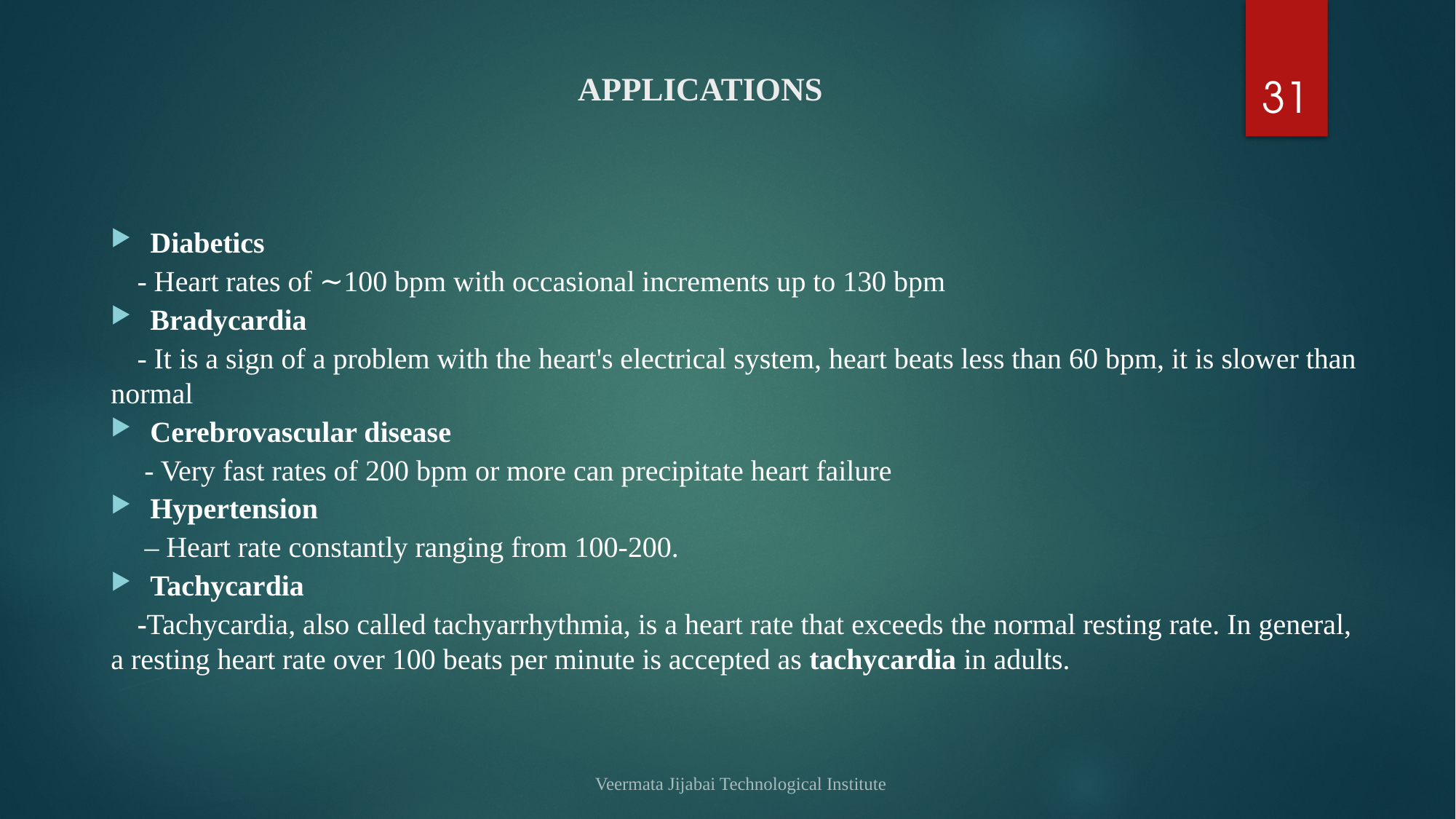

31
# APPLICATIONS
Diabetics
 	- Heart rates of ∼100 bpm with occasional increments up to 130 bpm
Bradycardia
	- It is a sign of a problem with the heart's electrical system, heart beats less than 60 bpm, it is slower than 	normal
Cerebrovascular disease
	 - Very fast rates of 200 bpm or more can precipitate heart failure
Hypertension
	 – Heart rate constantly ranging from 100-200.
Tachycardia
	-Tachycardia, also called tachyarrhythmia, is a heart rate that exceeds the normal resting rate. In general, a resting heart rate over 100 beats per minute is accepted as tachycardia in adults.

Veermata Jijabai Technological Institute